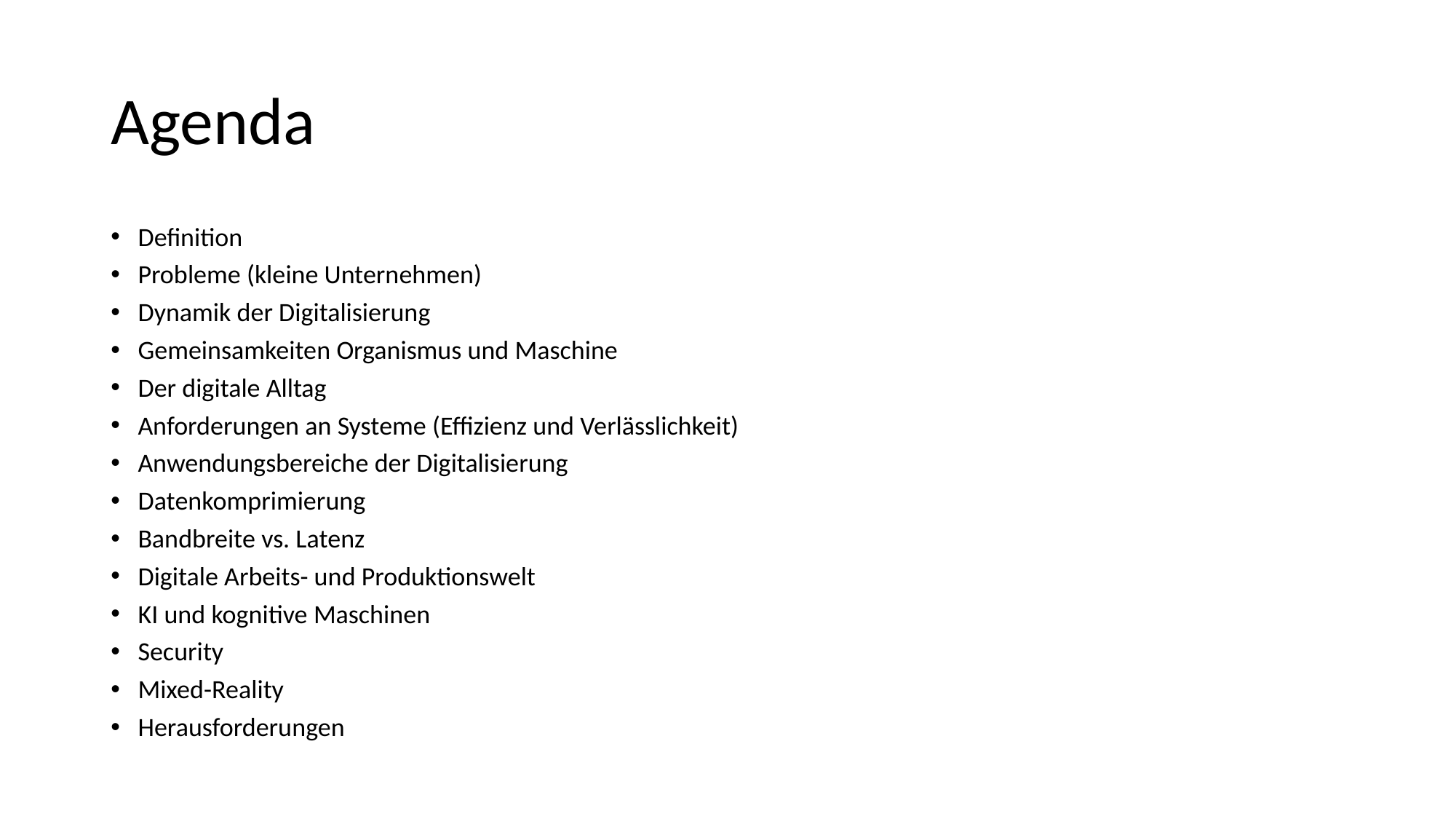

# Agenda
Definition
Probleme (kleine Unternehmen)
Dynamik der Digitalisierung
Gemeinsamkeiten Organismus und Maschine
Der digitale Alltag
Anforderungen an Systeme (Effizienz und Verlässlichkeit)
Anwendungsbereiche der Digitalisierung
Datenkomprimierung
Bandbreite vs. Latenz
Digitale Arbeits- und Produktionswelt
KI und kognitive Maschinen
Security
Mixed-Reality
Herausforderungen